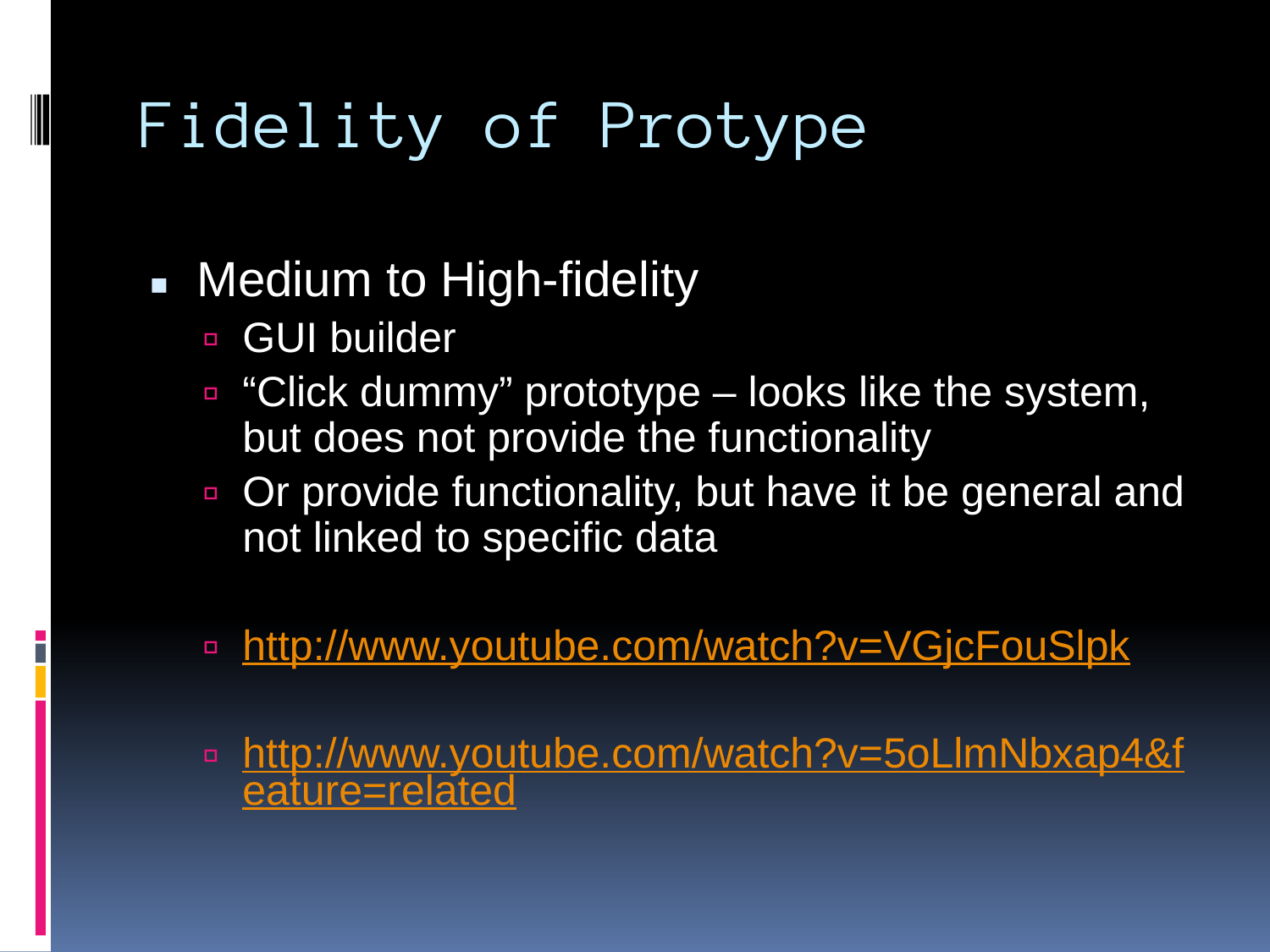

# Fidelity of Protype
Medium to High-fidelity
GUI builder
“Click dummy” prototype – looks like the system, but does not provide the functionality
Or provide functionality, but have it be general and not linked to specific data

http://www.youtube.com/watch?v=VGjcFouSlpk

http://www.youtube.com/watch?v=5oLlmNbxap4&feature=related